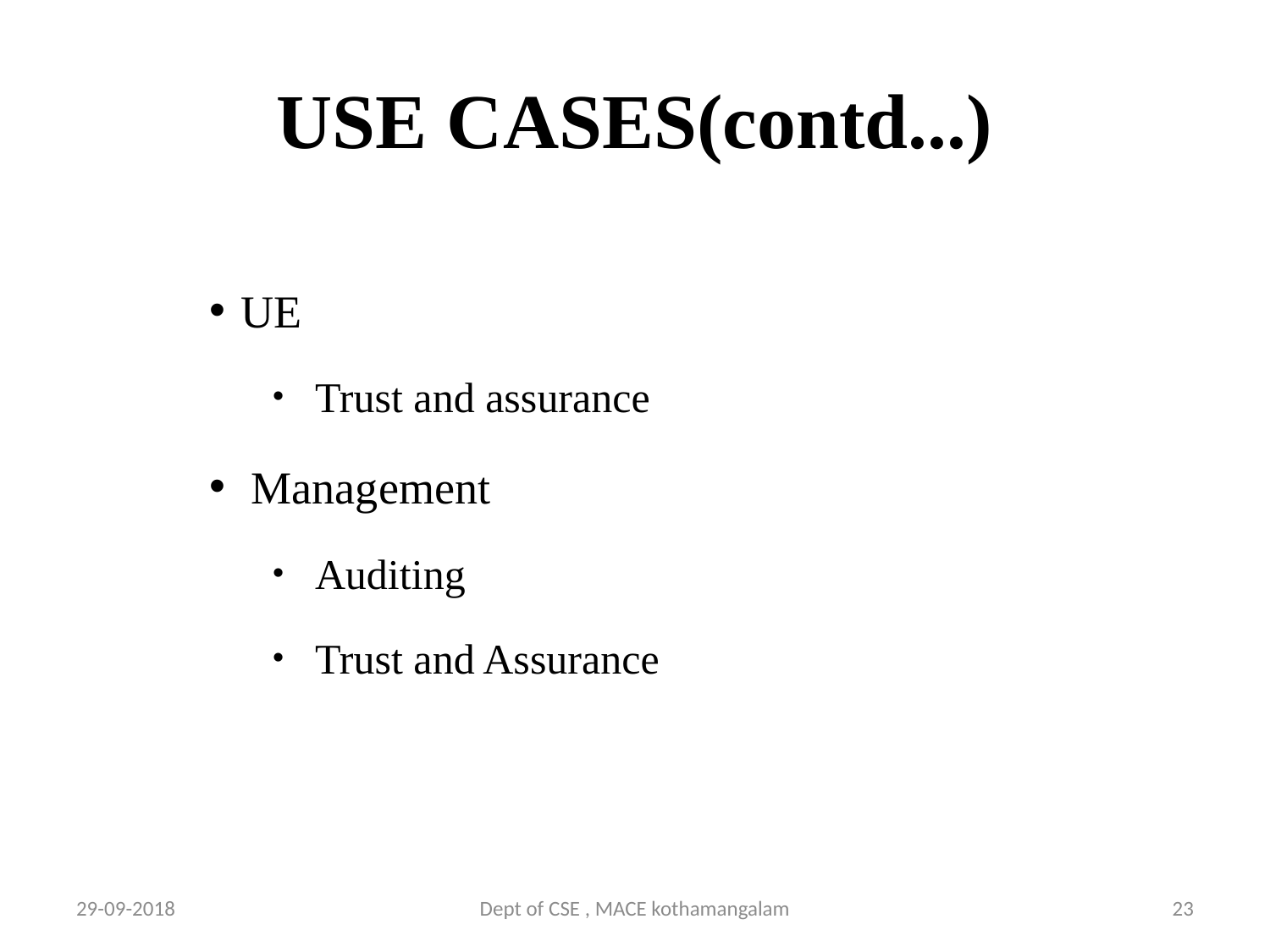

# USE CASES(contd...)
UE
 Trust and assurance
 Management
 Auditing
 Trust and Assurance

29-09-2018
Dept of CSE , MACE kothamangalam
23